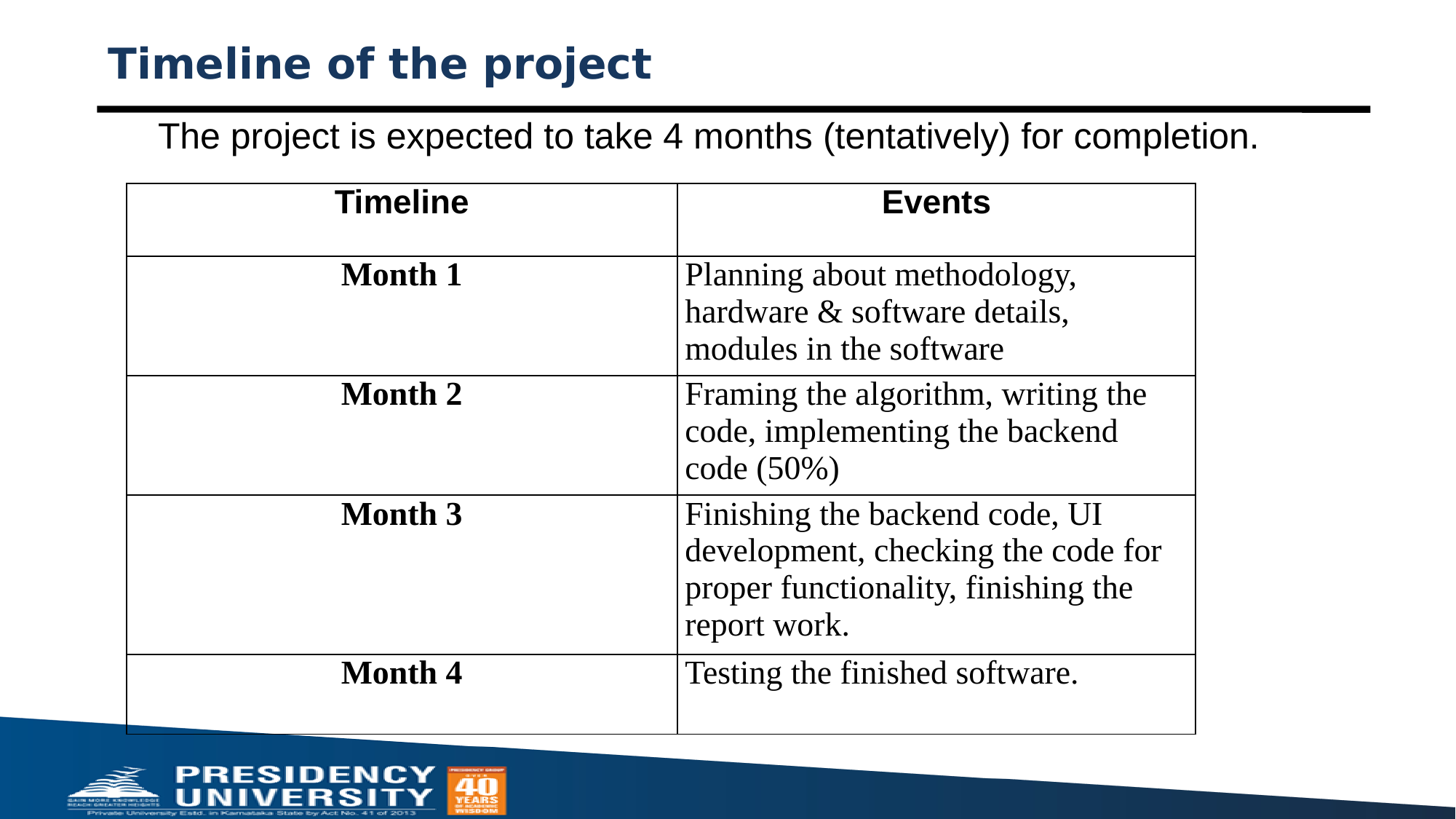

# Timeline of the project
The project is expected to take 4 months (tentatively) for completion.

| Timeline | Events |
| --- | --- |
| Month 1 | Planning about methodology, hardware & software details, modules in the software |
| Month 2 | Framing the algorithm, writing the code, implementing the backend code (50%) |
| Month 3 | Finishing the backend code, UI development, checking the code for proper functionality, finishing the report work. |
| Month 4 | Testing the finished software. |